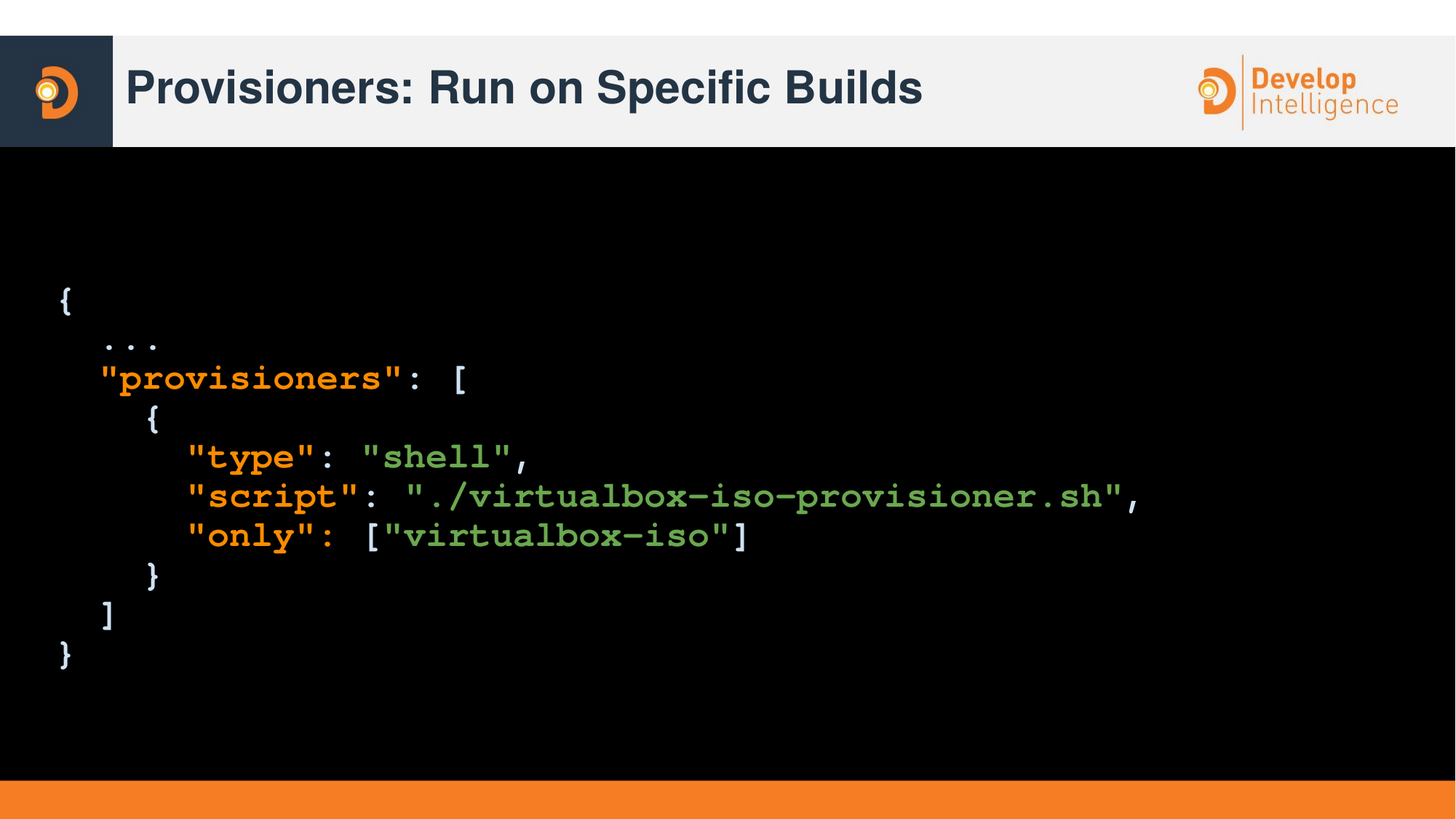

# Provisioners: Run on Specific Builds

{
  ...
  "provisioners": [
    {
      "type": "shell",
      "script": "./virtualbox-iso-provisioner.sh",
      "only": ["virtualbox-iso"]
    }
  ]
}

36